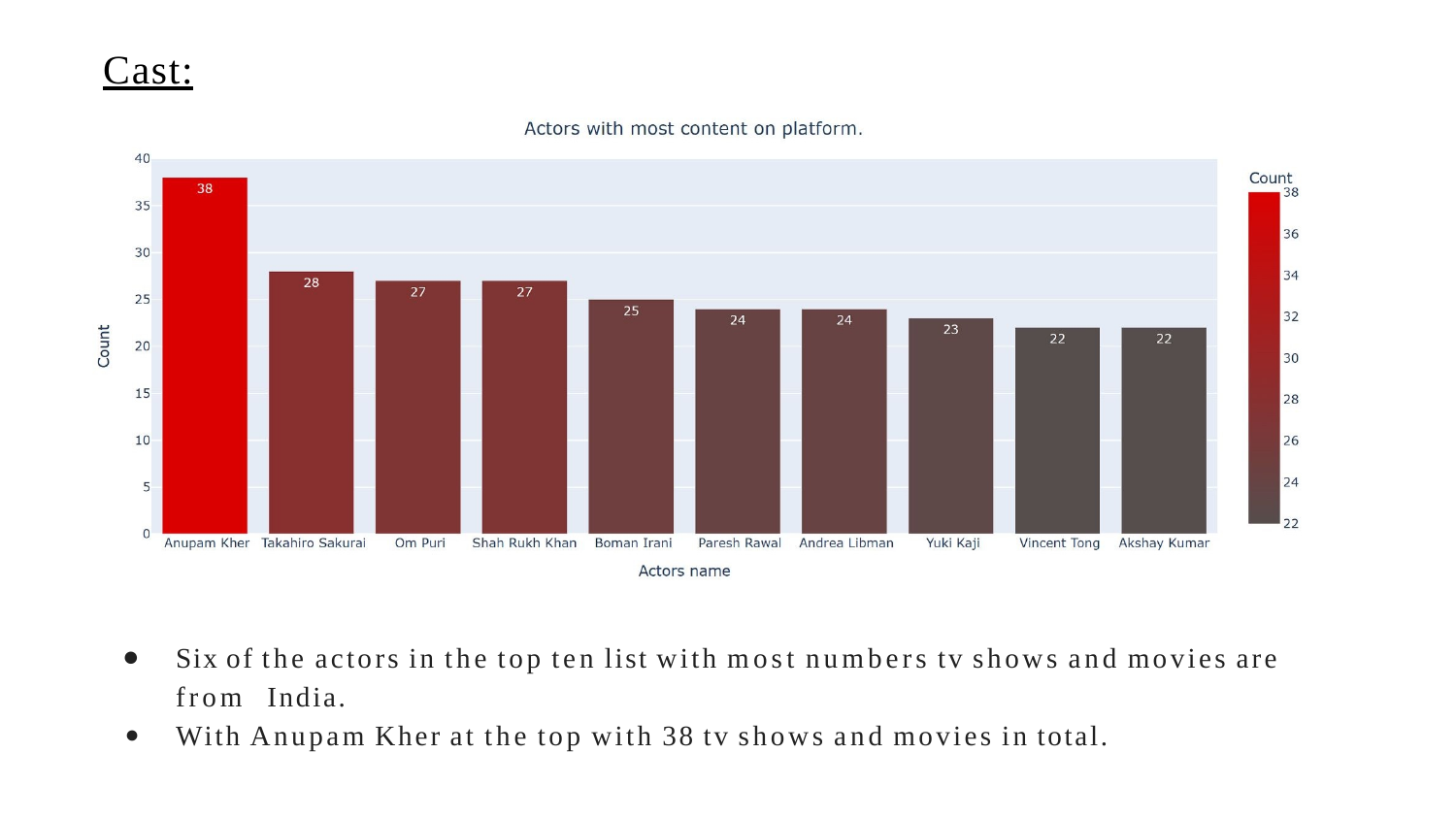

# Cast:

Six of the actors in the top ten list with most numbers tv shows and movies are from  India.
With Anupam Kher at the top with 38 tv shows and movies in total.